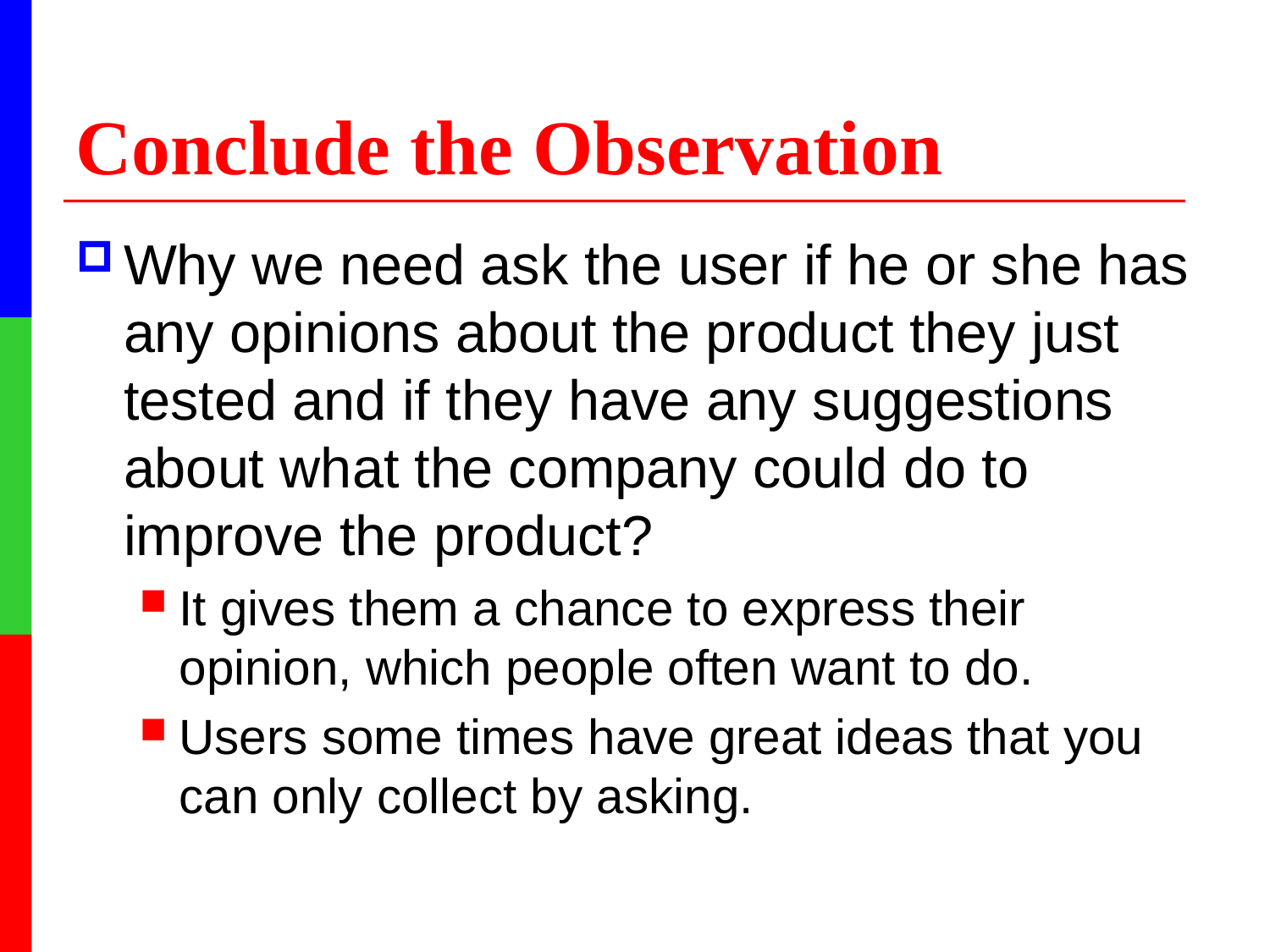

# Conclude the Observation
Why we need ask the user if he or she has any opinions about the product they just tested and if they have any suggestions about what the company could do to improve the product?
It gives them a chance to express their opinion, which people often want to do.
Users some times have great ideas that you can only collect by asking.